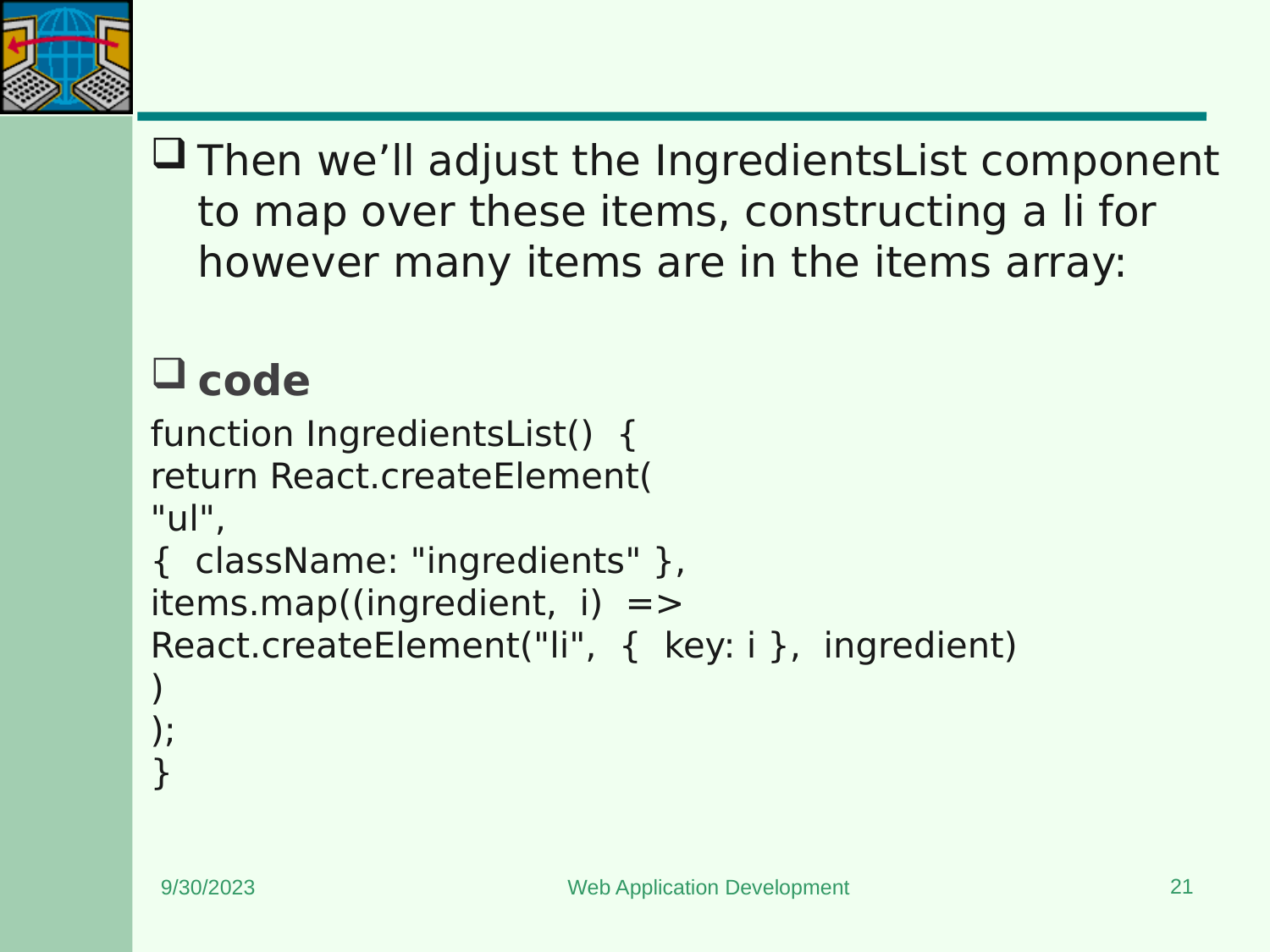

#
Then we’ll adjust the IngredientsList component to map over these items, constructing a li for however many items are in the items array:

code
function IngredientsList()  { 
return React.createElement(
"ul",
{  className: "ingredients" }, 
items.map((ingredient,  i)  =>
React.createElement("li",  {  key: i },  ingredient) 
)
); 
}

21
9/30/2023
Web Application Development